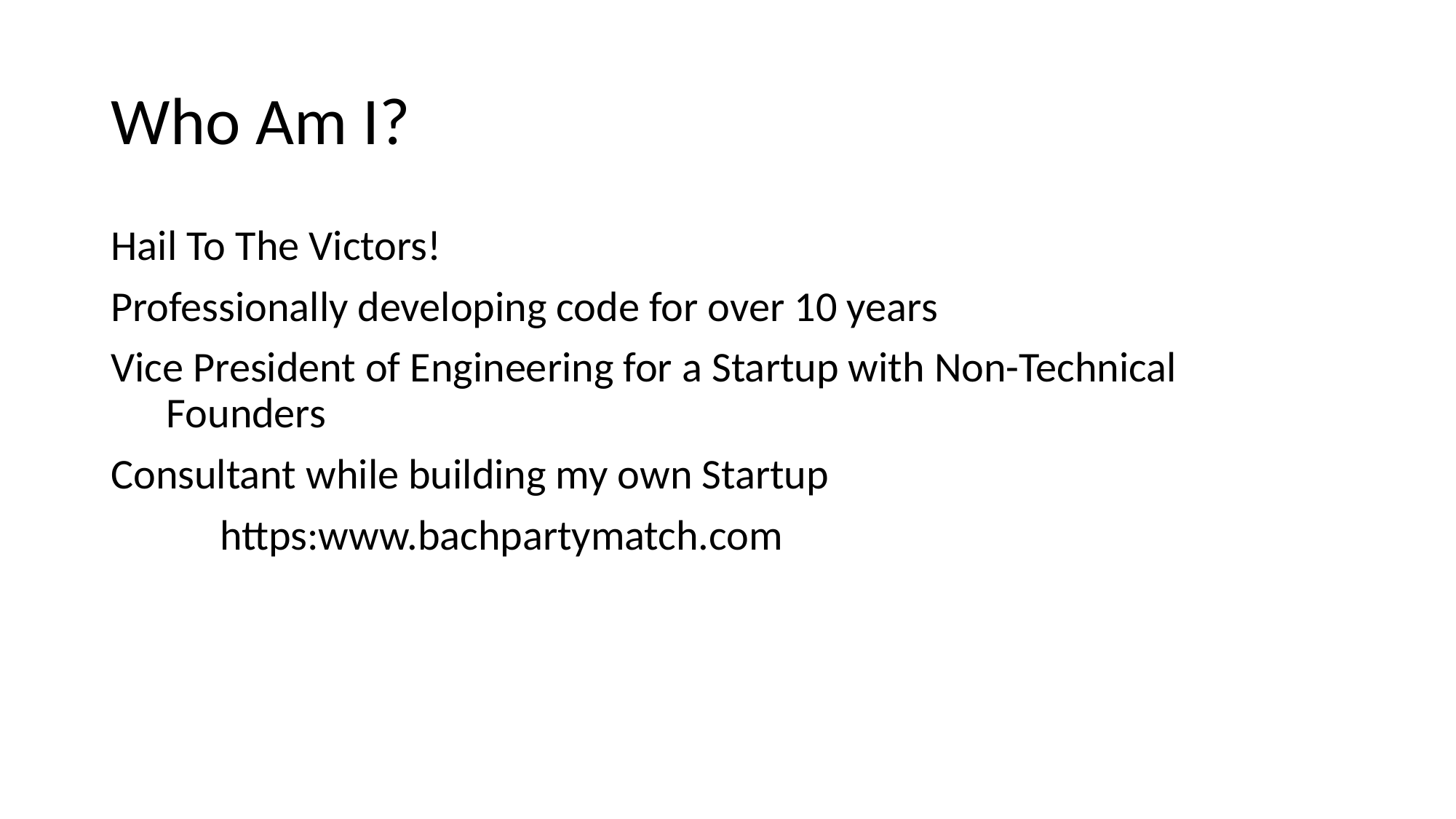

# Who Am I?
Hail To The Victors!
Professionally developing code for over 10 years
Vice President of Engineering for a Startup with Non-Technical Founders
Consultant while building my own Startup
	https:www.bachpartymatch.com